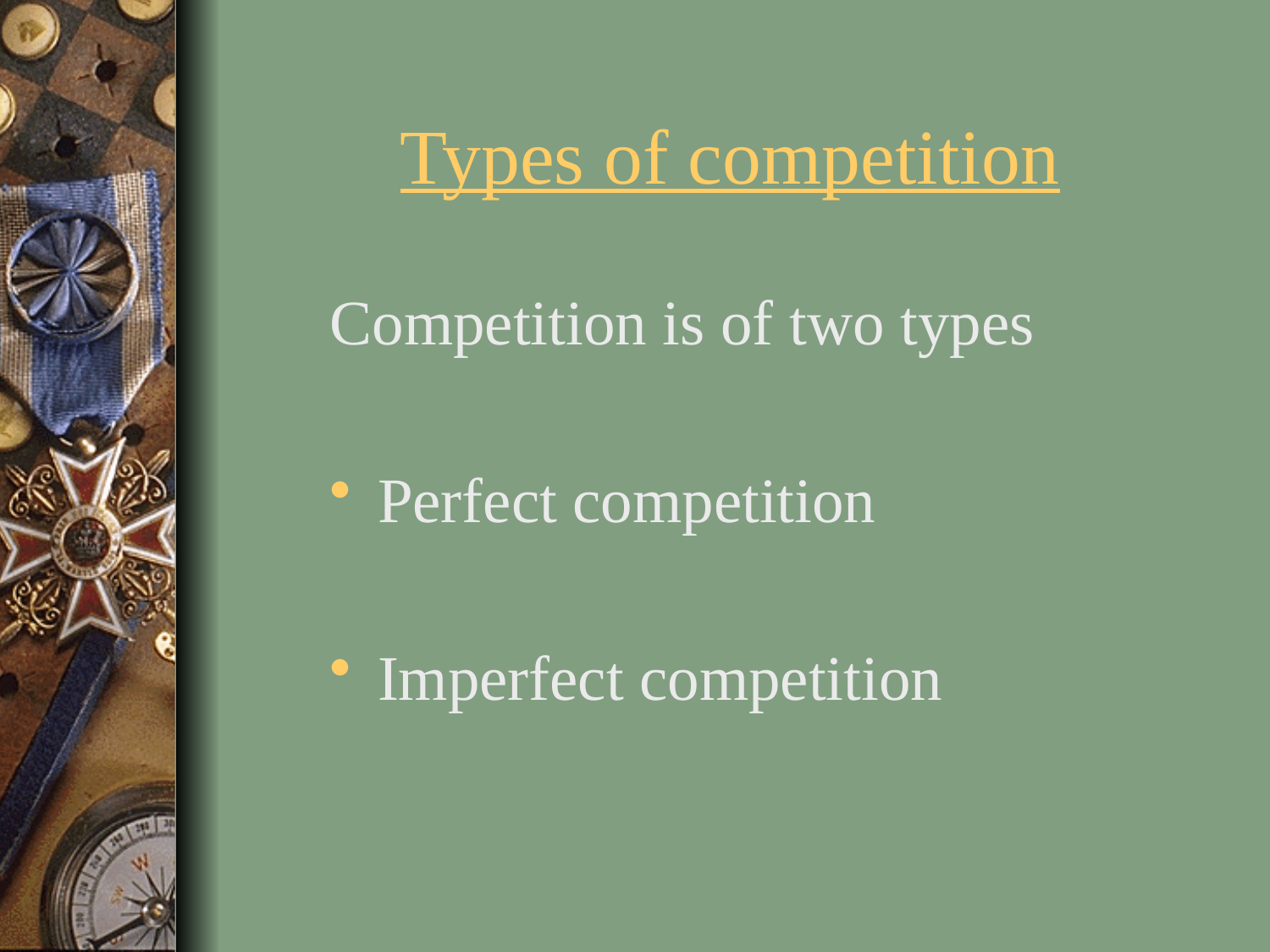

# Types of competition
Competition is of two types

Perfect competition

Imperfect competition